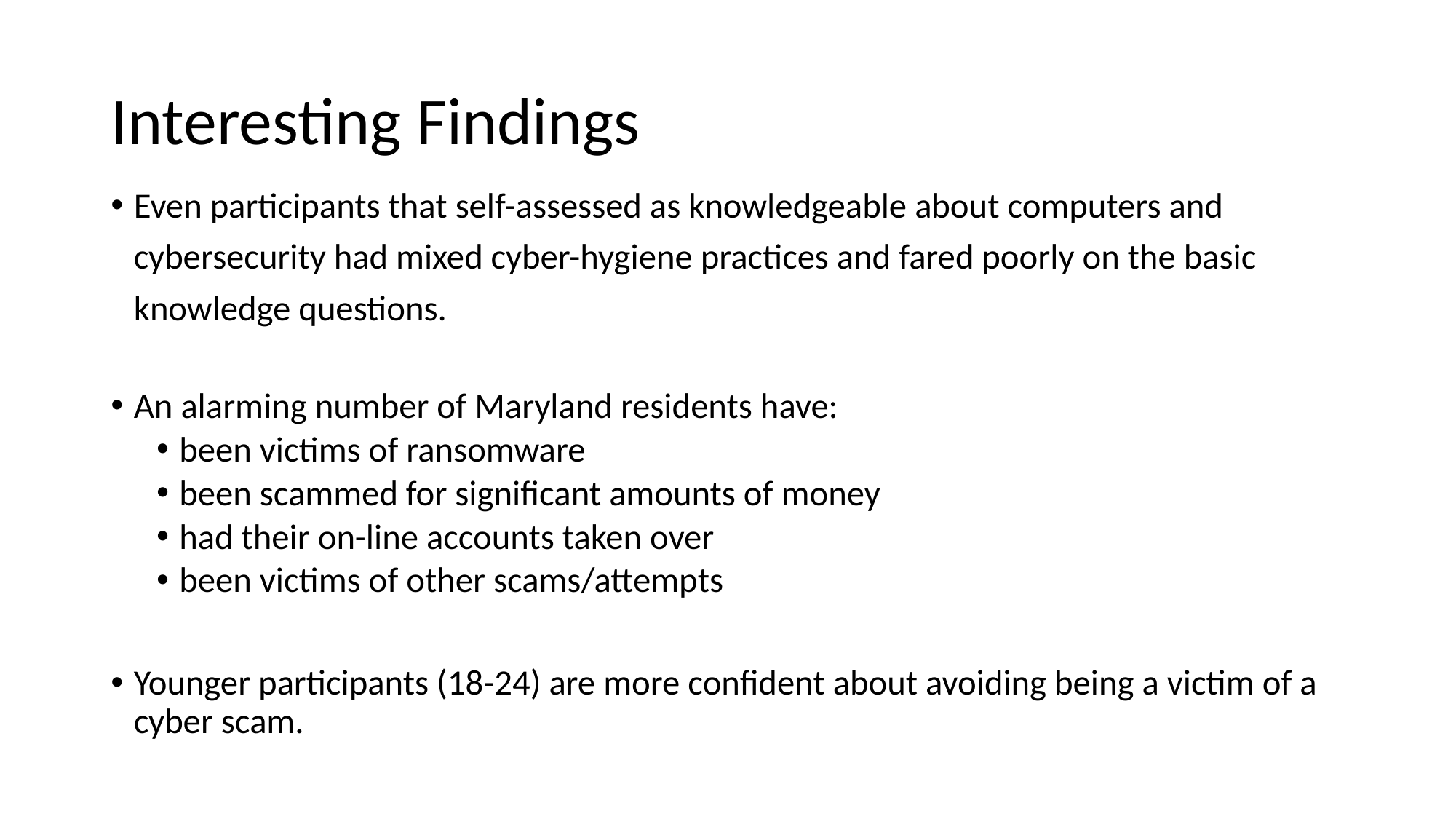

# Interesting Findings
Even participants that self-assessed as knowledgeable about computers and cybersecurity had mixed cyber-hygiene practices and fared poorly on the basic knowledge questions.

An alarming number of Maryland residents have:
been victims of ransomware
been scammed for significant amounts of money
had their on-line accounts taken over
been victims of other scams/attempts

Younger participants (18-24) are more confident about avoiding being a victim of a cyber scam.